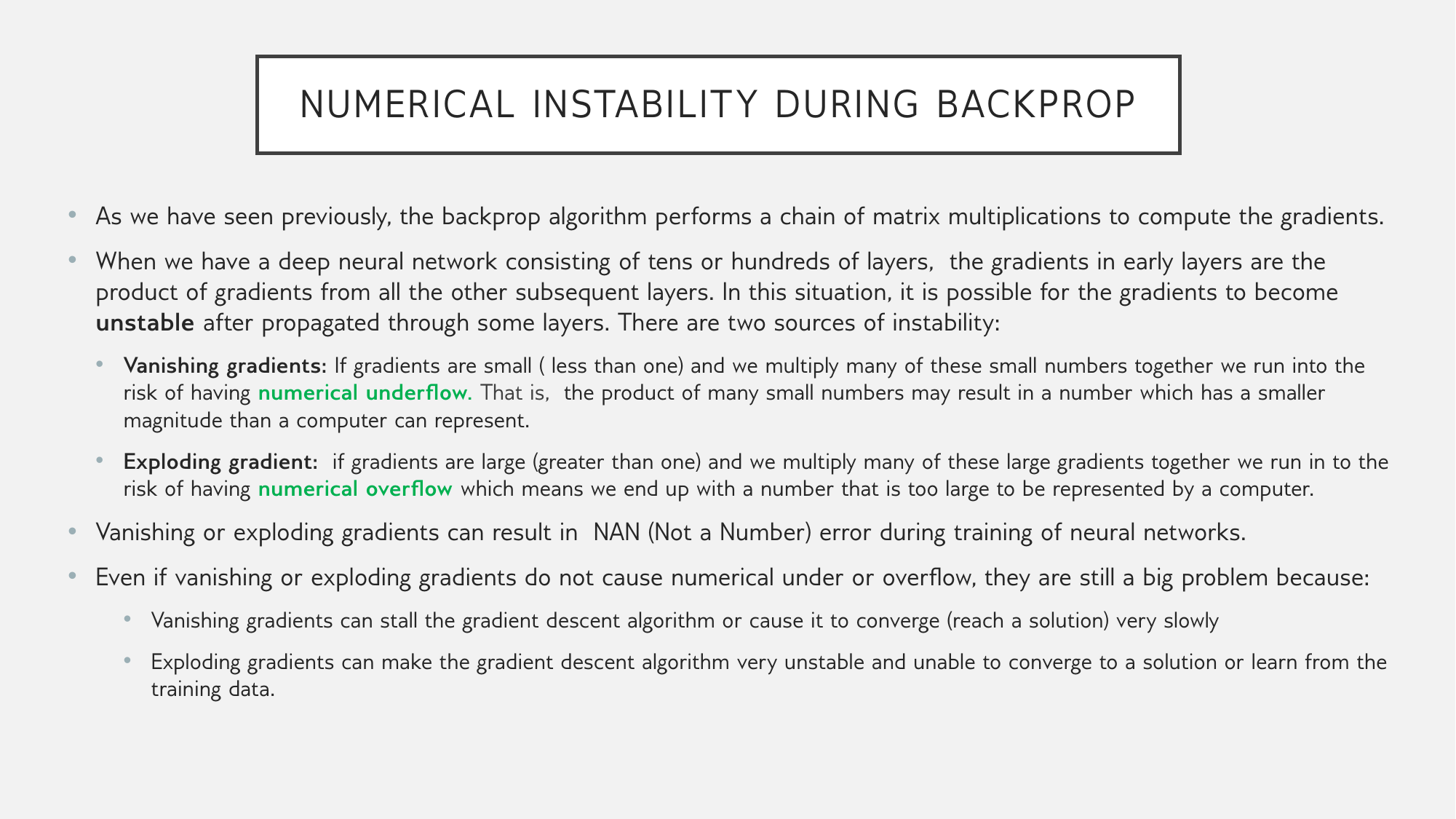

# Numerical instability During backprop
As we have seen previously, the backprop algorithm performs a chain of matrix multiplications to compute the gradients.
When we have a deep neural network consisting of tens or hundreds of layers,  the gradients in early layers are the product of gradients from all the other subsequent layers. In this situation, it is possible for the gradients to become unstable after propagated through some layers. There are two sources of instability:
Vanishing gradients: If gradients are small ( less than one) and we multiply many of these small numbers together we run into the risk of having numerical underflow. That is,  the product of many small numbers may result in a number which has a smaller magnitude than a computer can represent.
Exploding gradient:  if gradients are large (greater than one) and we multiply many of these large gradients together we run in to the risk of having numerical overflow which means we end up with a number that is too large to be represented by a computer.
Vanishing or exploding gradients can result in  NAN (Not a Number) error during training of neural networks.
Even if vanishing or exploding gradients do not cause numerical under or overflow, they are still a big problem because:
Vanishing gradients can stall the gradient descent algorithm or cause it to converge (reach a solution) very slowly
Exploding gradients can make the gradient descent algorithm very unstable and unable to converge to a solution or learn from the training data.